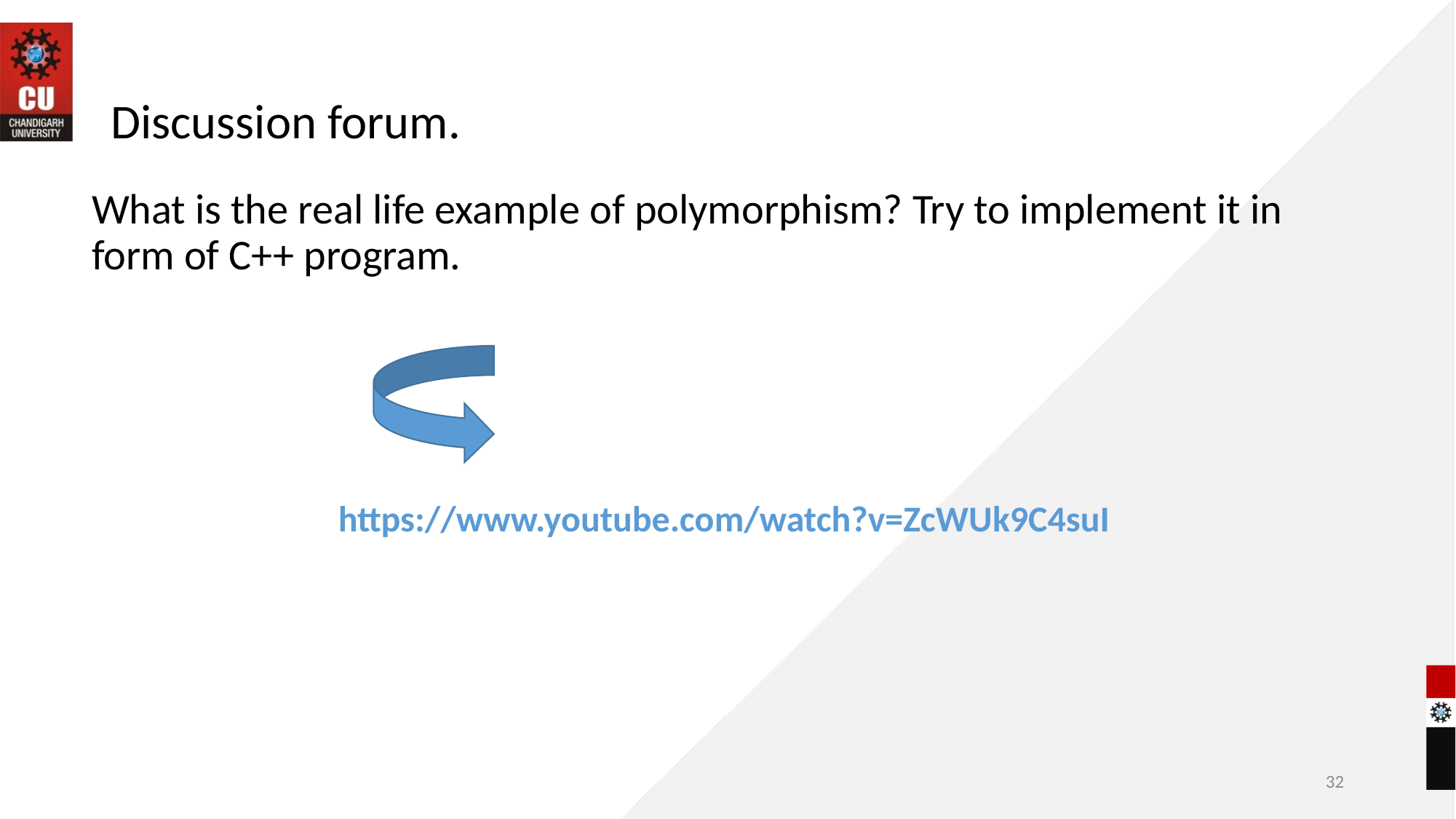

# Discussion forum.
What is the real life example of polymorphism? Try to implement it in form of C++ program.

https://www.youtube.com/watch?v=ZcWUk9C4suI
32